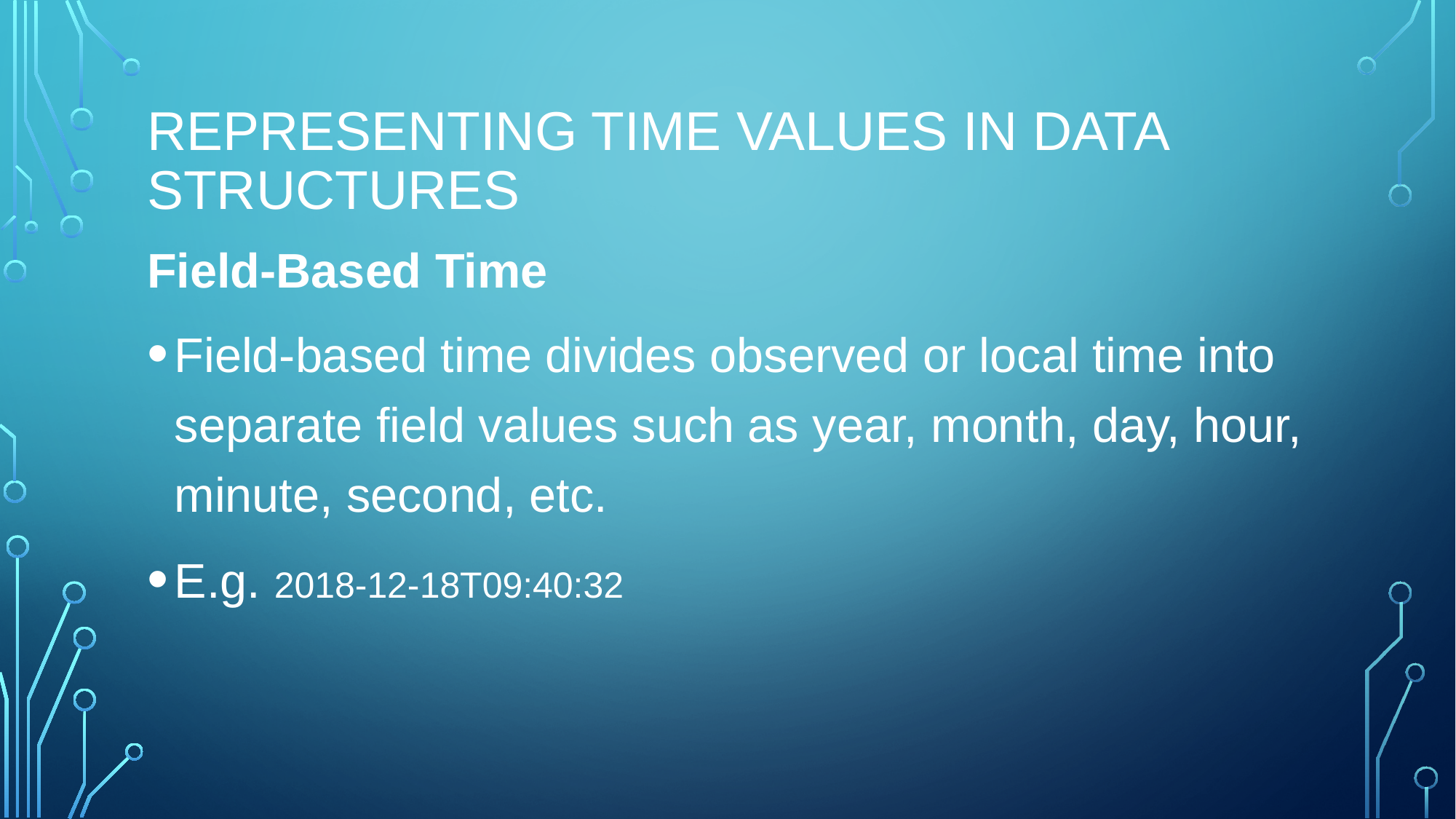

# Representing Time Values in Data Structures
Field-Based Time
Field-based time divides observed or local time into separate field values such as year, month, day, hour, minute, second, etc.
E.g. 2018-12-18T09:40:32